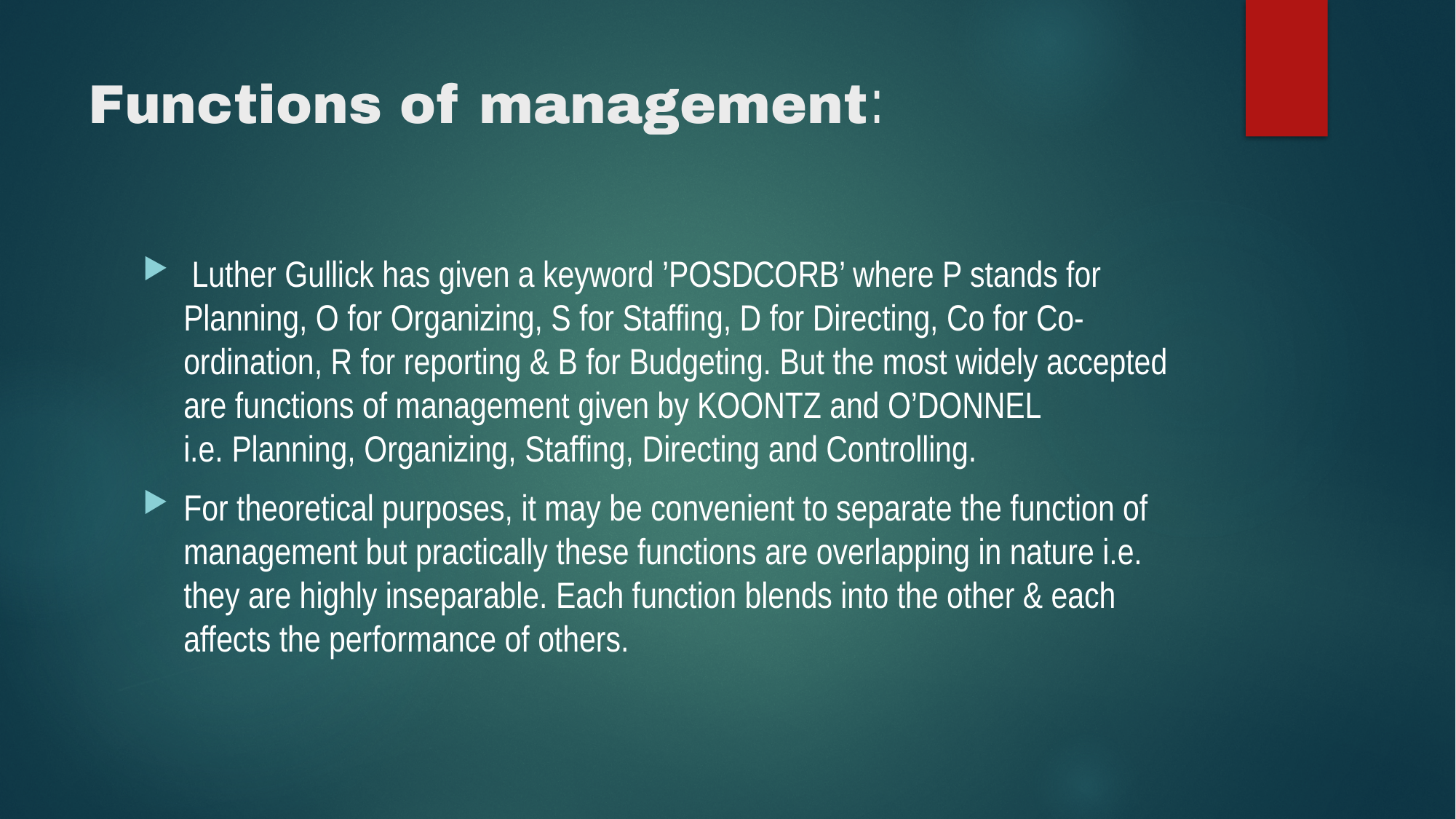

# Functions of management:
 Luther Gullick has given a keyword ’POSDCORB’ where P stands for Planning, O for Organizing, S for Staffing, D for Directing, Co for Co-ordination, R for reporting & B for Budgeting. But the most widely accepted are functions of management given by KOONTZ and O’DONNEL i.e. Planning, Organizing, Staffing, Directing and Controlling.
For theoretical purposes, it may be convenient to separate the function of management but practically these functions are overlapping in nature i.e. they are highly inseparable. Each function blends into the other & each affects the performance of others.